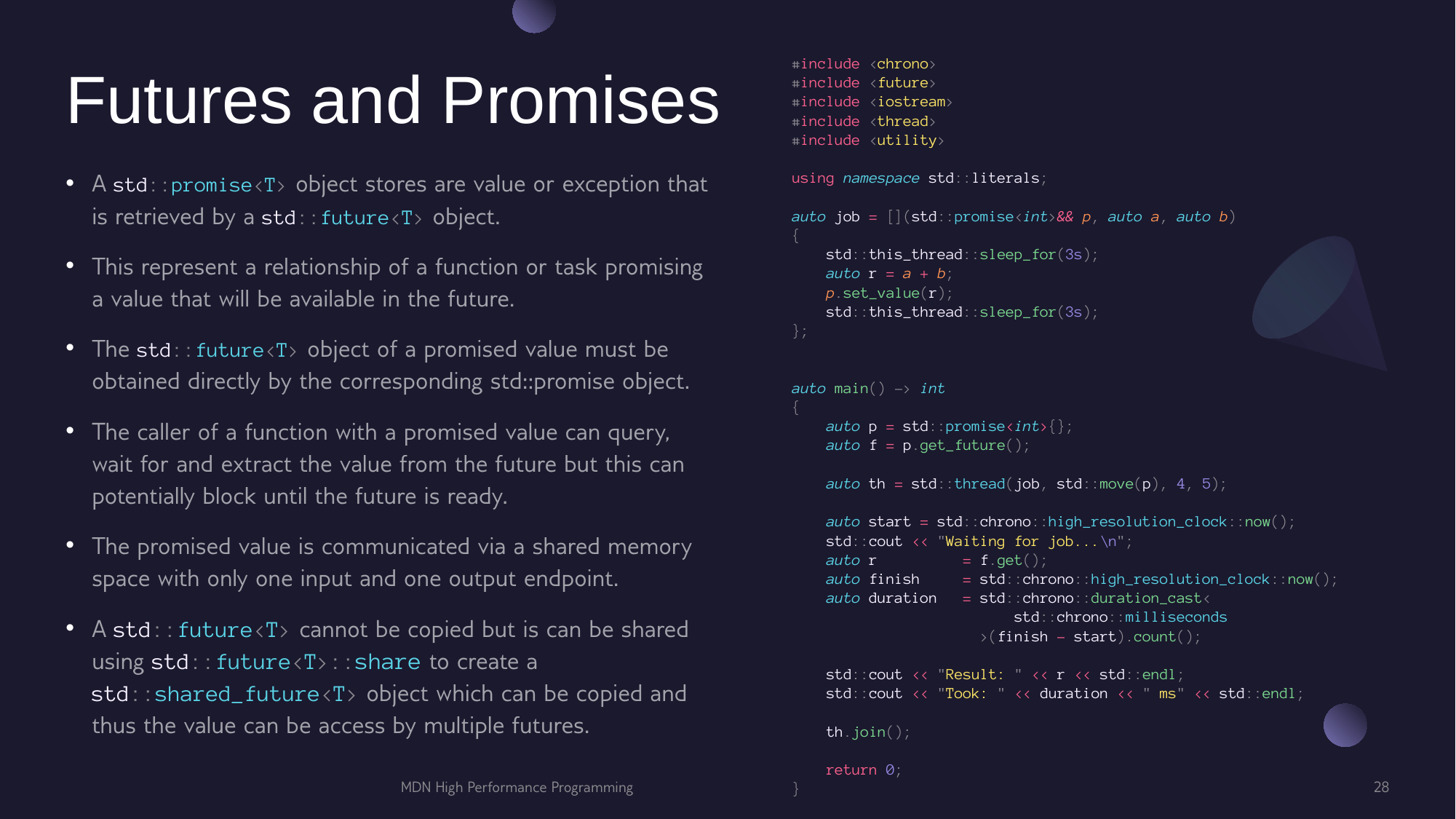

#include <chrono>
#include <future>
#include <iostream>
#include <thread>
#include <utility>
using namespace std::literals;
auto job = [](std::promise<int>&& p, auto a, auto b)
{
    std::this_thread::sleep_for(3s);
    auto r = a + b;
    p.set_value(r);
    std::this_thread::sleep_for(3s);
};
auto main() -> int
{
    auto p = std::promise<int>{};
    auto f = p.get_future();
    auto th = std::thread(job, std::move(p), 4, 5);
    auto start = std::chrono::high_resolution_clock::now();
    std::cout << "Waiting for job...\n";
    auto r          = f.get();
    auto finish     = std::chrono::high_resolution_clock::now();
    auto duration   = std::chrono::duration_cast<
                          std::chrono::milliseconds
                      >(finish - start).count();
    std::cout << "Result: " << r << std::endl;
    std::cout << "Took: " << duration << " ms" << std::endl;
    th.join();
    return 0;
}
# Futures and Promises
A std::promise<T> object stores are value or exception that is retrieved by a std::future<T> object.
This represent a relationship of a function or task promising a value that will be available in the future.
The std::future<T> object of a promised value must be obtained directly by the corresponding std::promise object.
The caller of a function with a promised value can query, wait for and extract the value from the future but this can potentially block until the future is ready.
The promised value is communicated via a shared memory space with only one input and one output endpoint.
A std::future<T> cannot be copied but is can be shared using std::future<T>::share to create a std::shared_future<T> object which can be copied and thus the value can be access by multiple futures.

MDN High Performance Programming
28